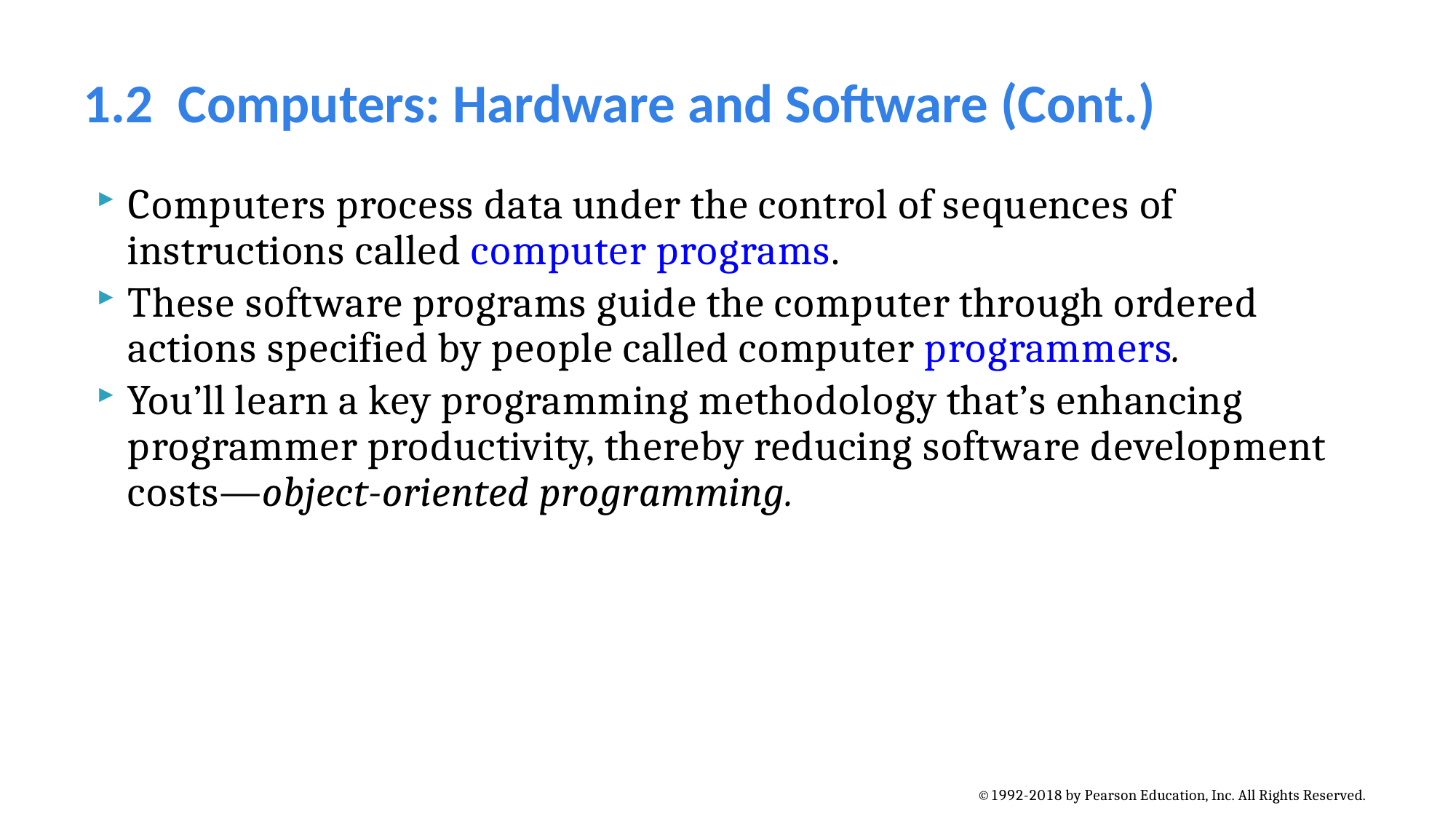

# 1.2  Computers: Hardware and Software (Cont.)
Computers process data under the control of sequences of instructions called computer programs.
These software programs guide the computer through ordered actions specified by people called computer programmers.
You’ll learn a key programming methodology that’s enhancing programmer productivity, thereby reducing software development costs—object-oriented programming.
©1992-2018 by Pearson Education, Inc. All Rights Reserved.